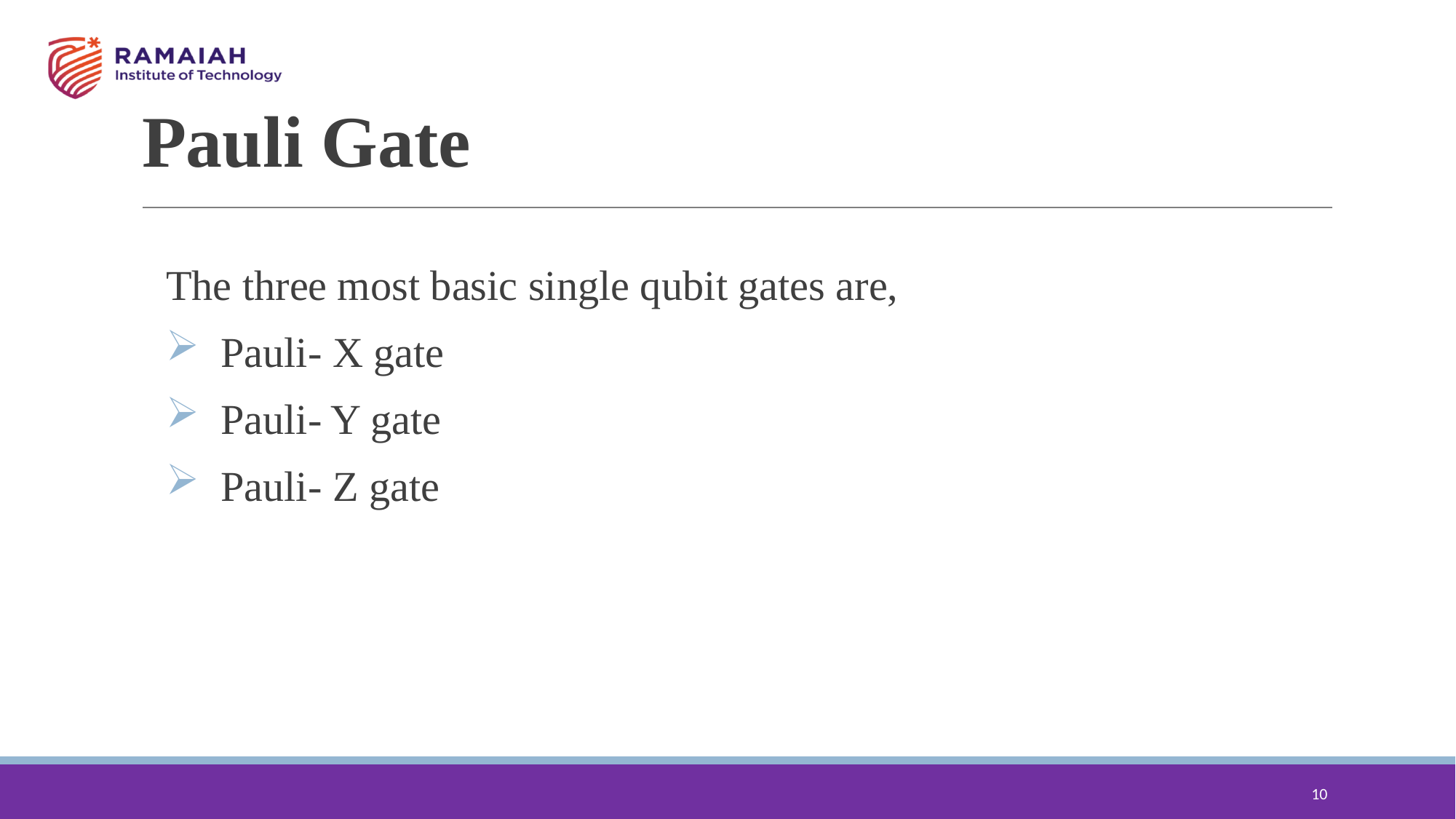

# Pauli Gate
The three most basic single qubit gates are,
Pauli- X gate
Pauli- Y gate
Pauli- Z gate

10